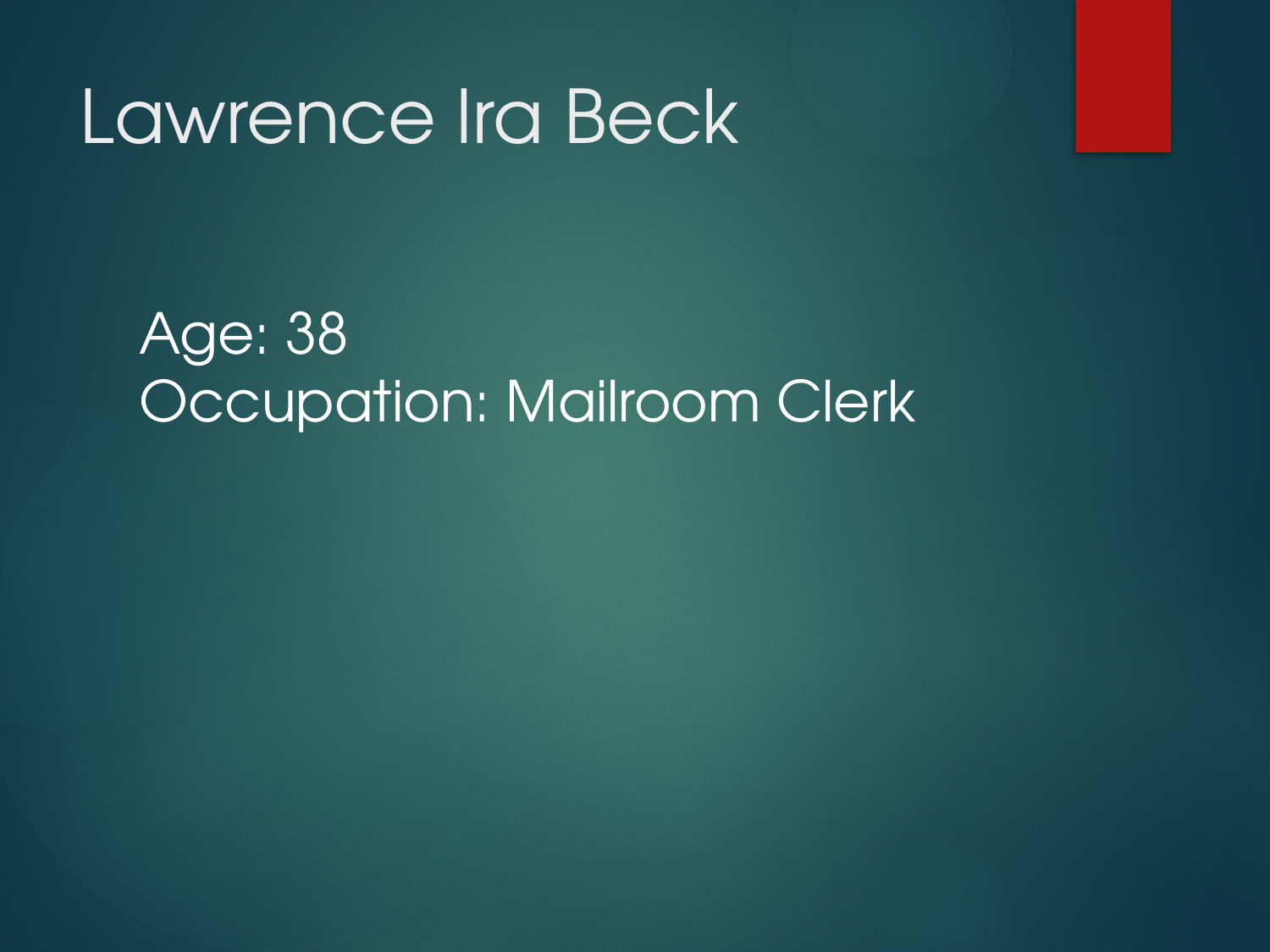

# Lawrence Ira Beck

Age: 38
Occupation: Mailroom Clerk